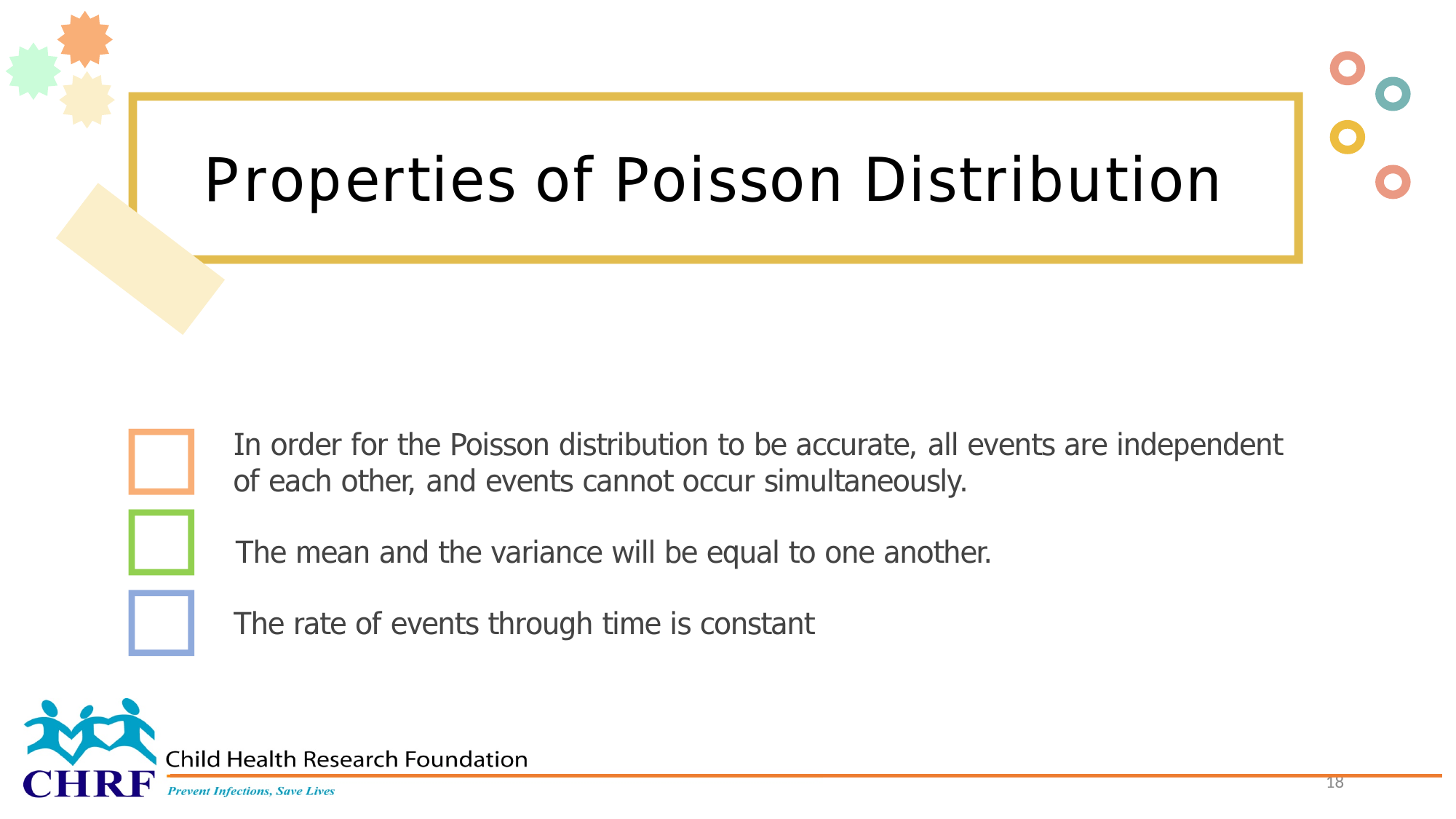

Properties of Poisson Distribution

In order for the Poisson distribution to be accurate, all events are independent of each other, and events cannot occur simultaneously.

The mean and the variance will be equal to one another.

The rate of events through time is constant
18